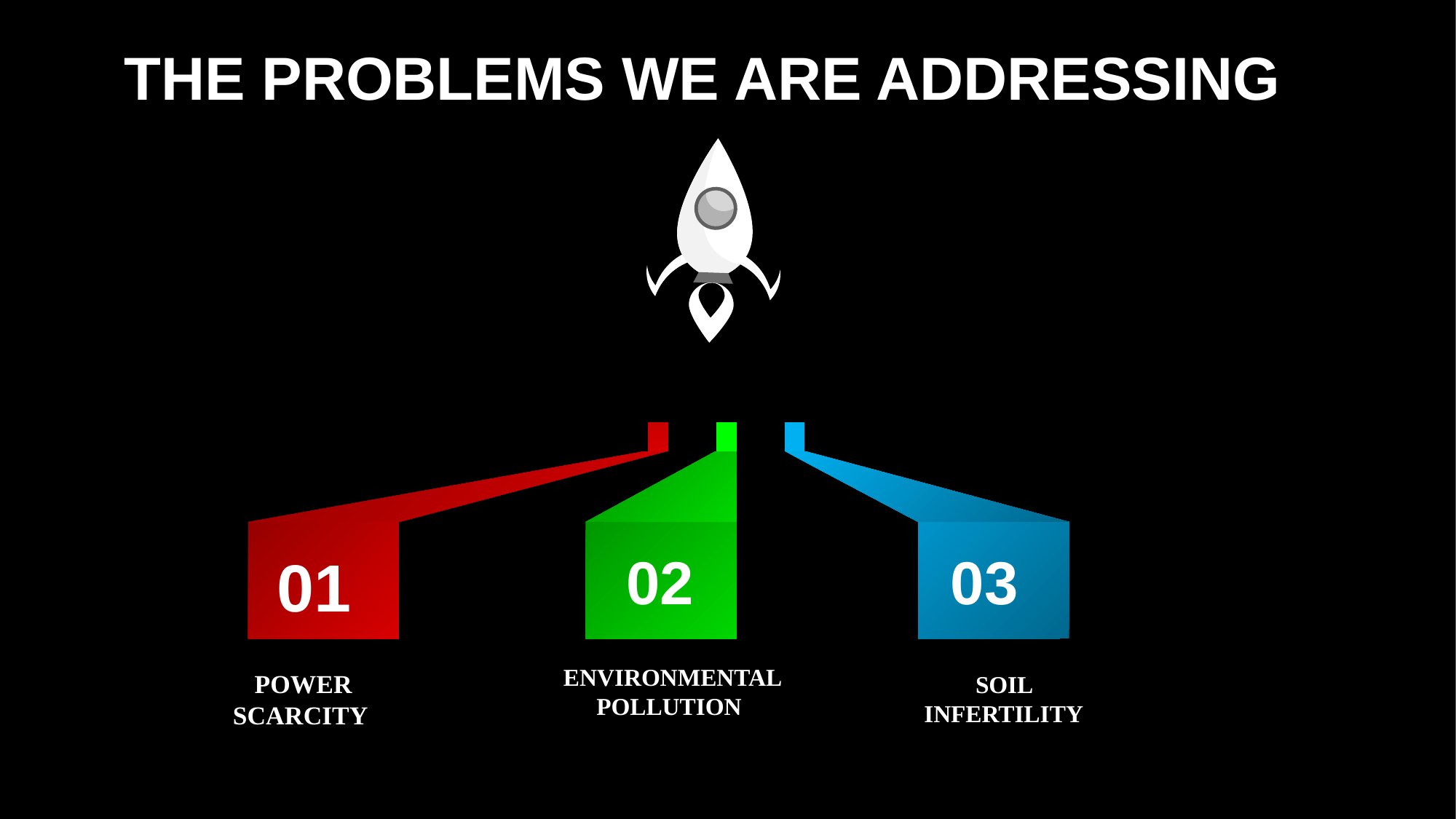

THE PROBLEMS WE ARE ADDRESSING

 02
 03
01
ENVIRONMENTAL POLLUTION

POWER SCARCITY
SOIL INFERTILITY